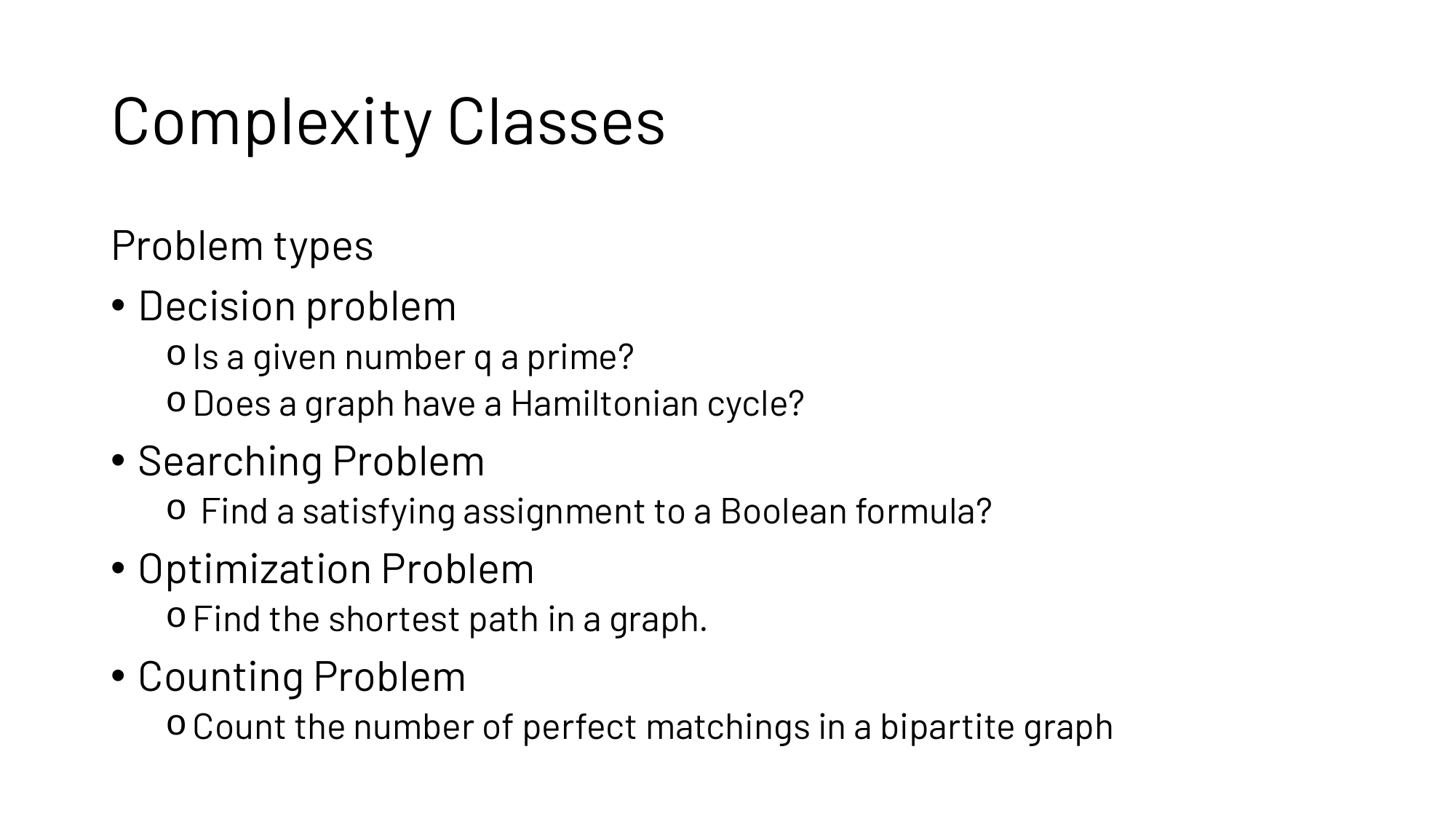

# Complexity Classes
Problem types
Decision problem
Is a given number q a prime?
Does a graph have a Hamiltonian cycle?
Searching Problem
 Find a satisfying assignment to a Boolean formula?
Optimization Problem
Find the shortest path in a graph.
Counting Problem
Count the number of perfect matchings in a bipartite graph